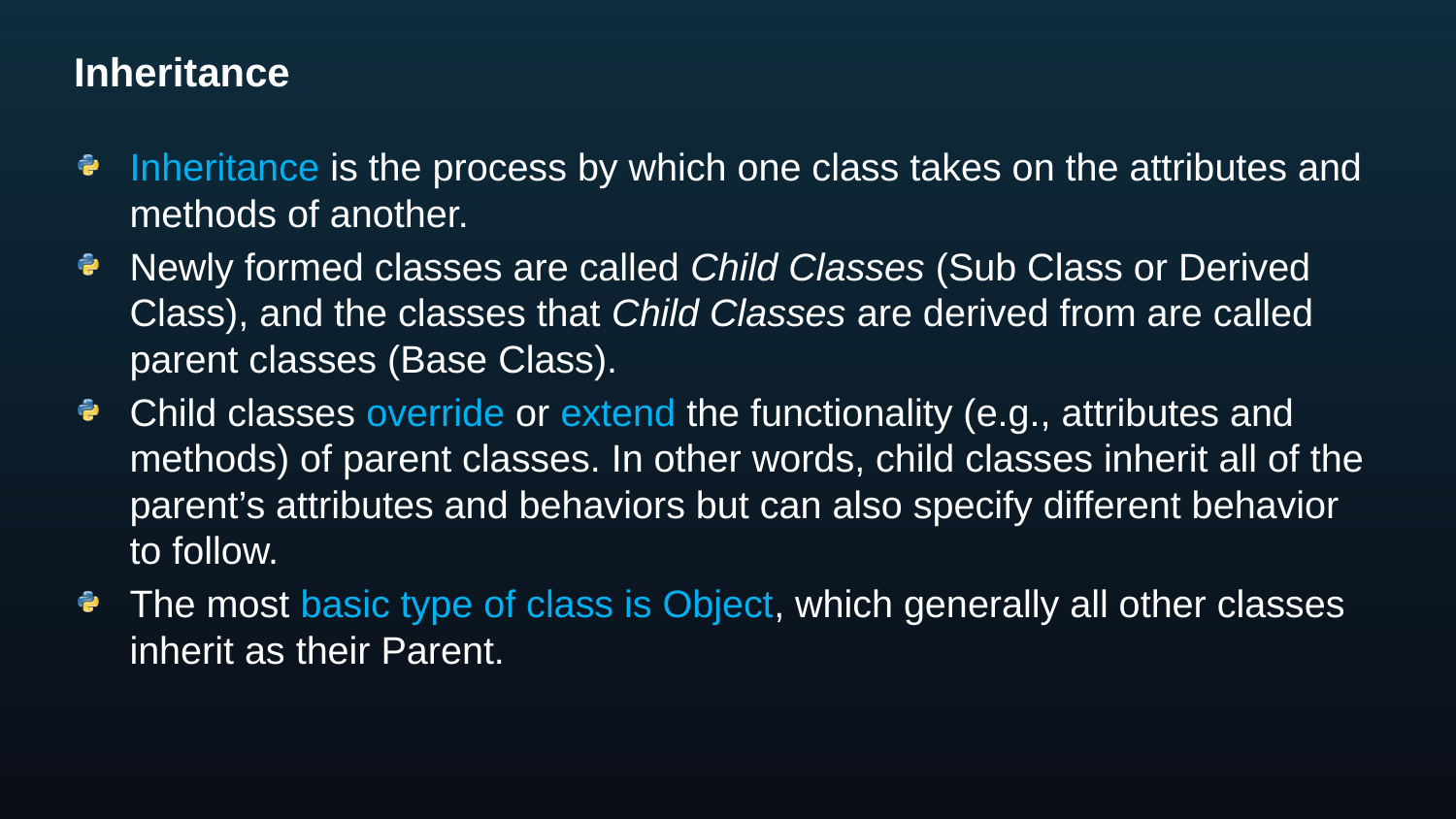

# Inheritance
Inheritance is the process by which one class takes on the attributes and methods of another.
Newly formed classes are called Child Classes (Sub Class or Derived Class), and the classes that Child Classes are derived from are called parent classes (Base Class).
Child classes override or extend the functionality (e.g., attributes and methods) of parent classes. In other words, child classes inherit all of the parent’s attributes and behaviors but can also specify different behavior to follow.
The most basic type of class is Object, which generally all other classes inherit as their Parent.